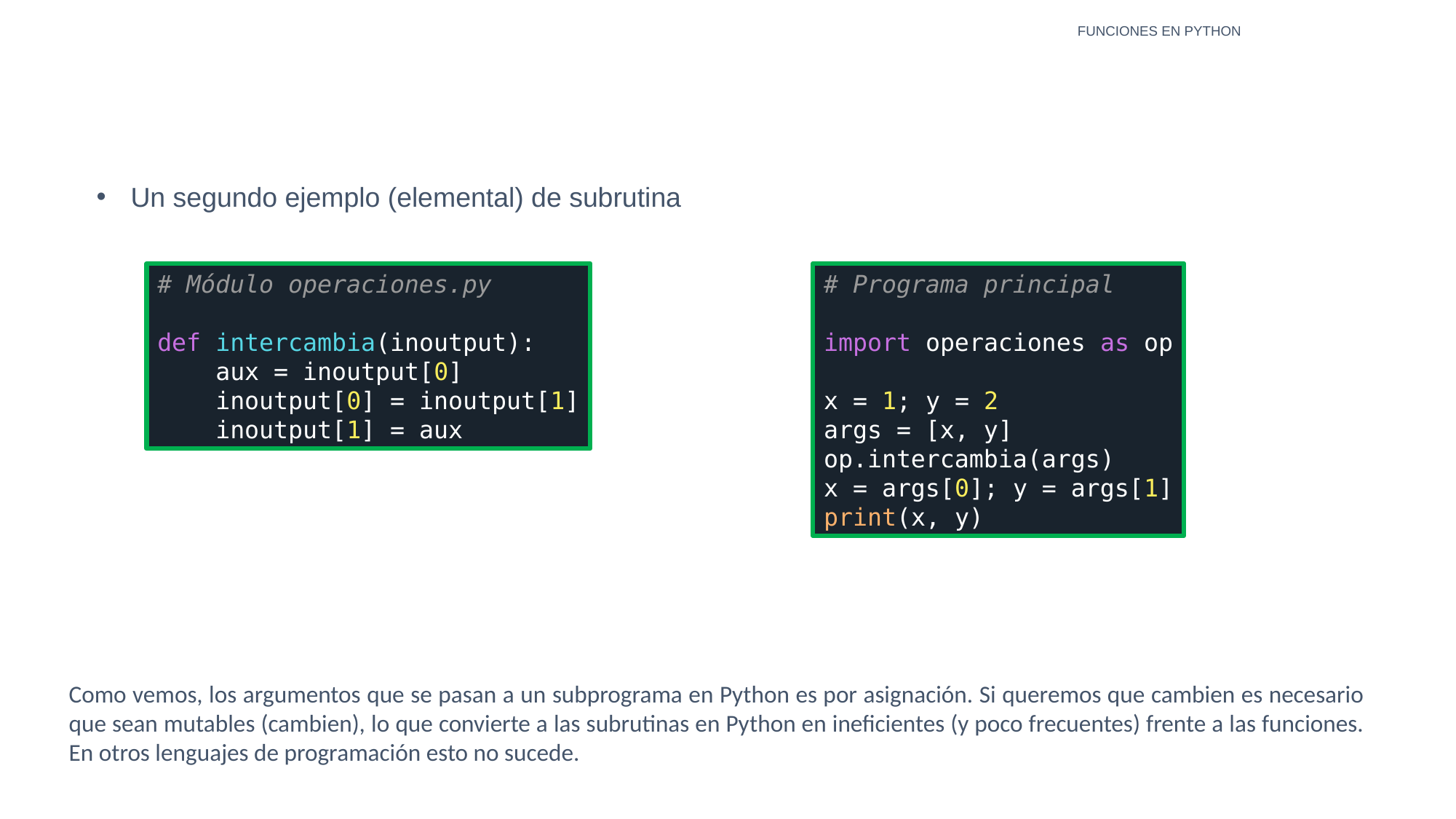

FUNCIONES EN PYTHON
Un segundo ejemplo (elemental) de subrutina
# Módulo operaciones.py

def intercambia(inoutput):
    aux = inoutput[0]
    inoutput[0] = inoutput[1]
    inoutput[1] = aux
# Programa principal

import operaciones as op

x = 1; y = 2
args = [x, y]
op.intercambia(args)
x = args[0]; y = args[1]
print(x, y)
Como vemos, los argumentos que se pasan a un subprograma en Python es por asignación. Si queremos que cambien es necesario que sean mutables (cambien), lo que convierte a las subrutinas en Python en ineficientes (y poco frecuentes) frente a las funciones. En otros lenguajes de programación esto no sucede.